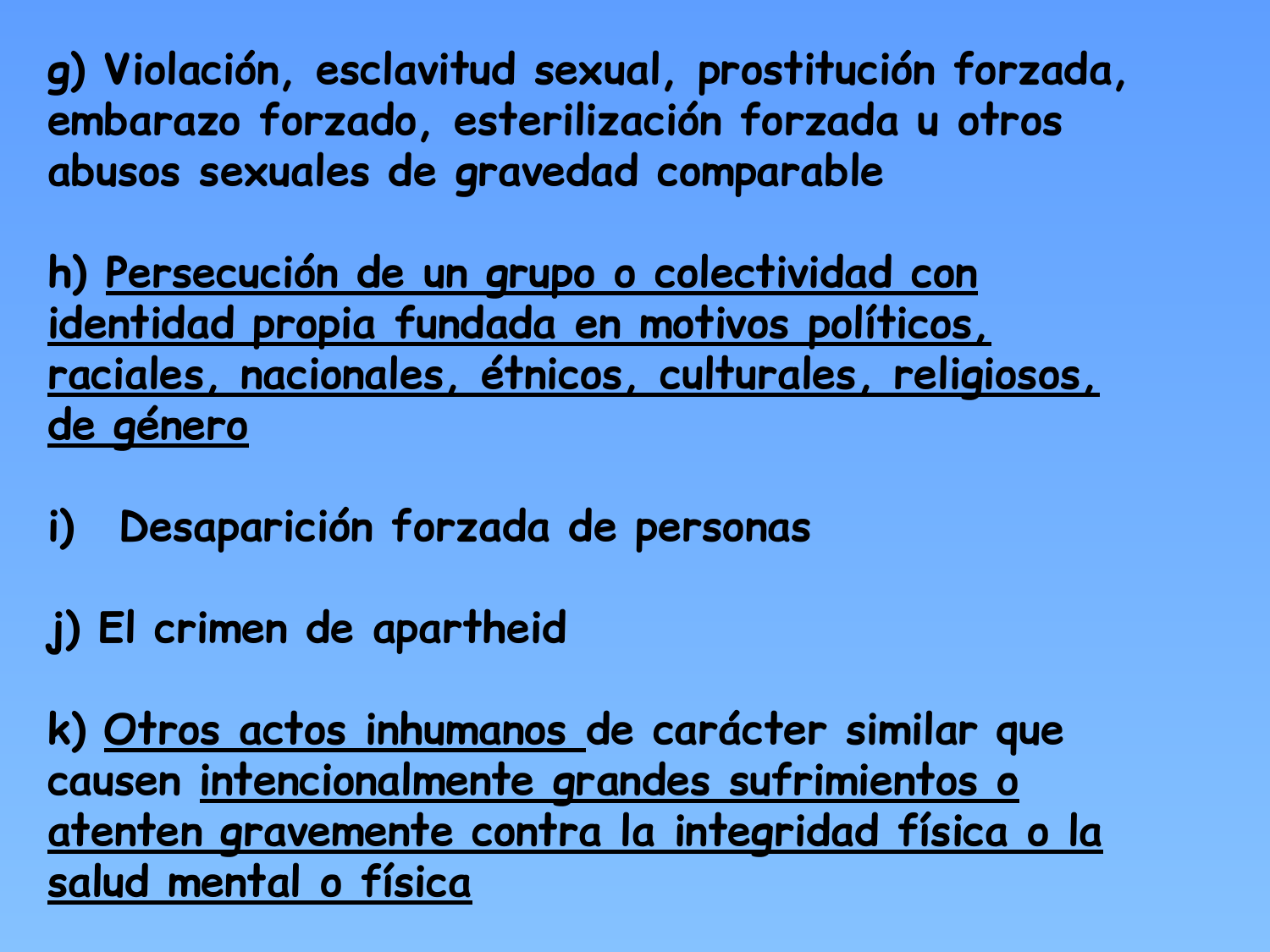

g) Violación, esclavitud sexual, prostitución forzada, embarazo forzado, esterilización forzada u otros abusos sexuales de gravedad comparable

h) Persecución de un grupo o colectividad con identidad propia fundada en motivos políticos, raciales, nacionales, étnicos, culturales, religiosos, de género

Desaparición forzada de personas

j) El crimen de apartheid

k) Otros actos inhumanos de carácter similar que causen intencionalmente grandes sufrimientos o atenten gravemente contra la integridad física o la salud mental o física